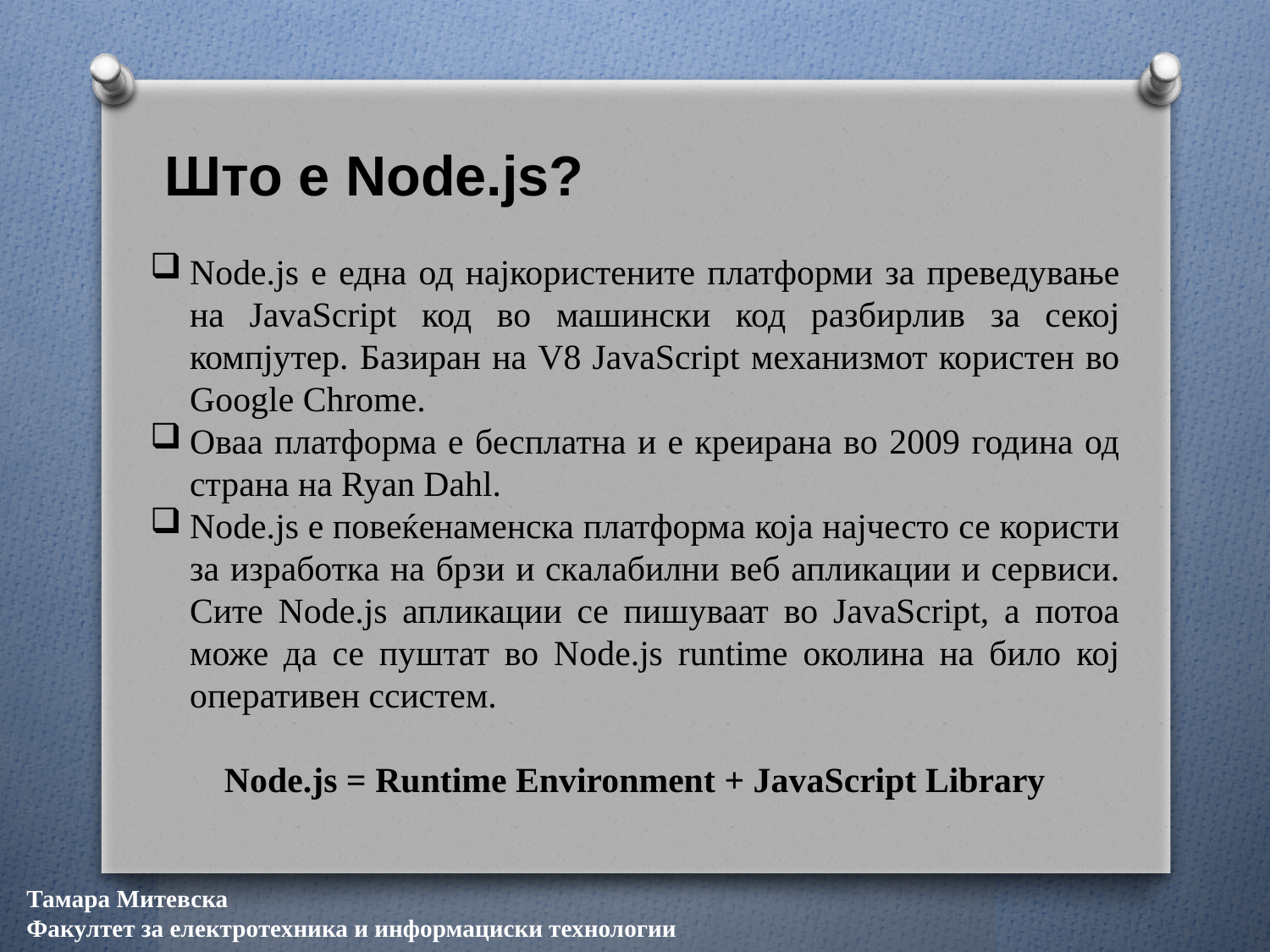

# Што е Node.js?
Node.js e една од најкористените платформи за преведување на JavaScript код во машински код разбирлив за секој компјутер. Базиран на V8 JavaScript механизмот користен во Google Chrome.
Оваа платформа е бесплатна и е креирана во 2009 година од страна на Ryan Dahl.
Node.js е повеќенаменска платформа која најчесто се користи за изработка на брзи и скалабилни веб апликации и сервиси. Сите Node.js апликации се пишуваат во JavaScript, а потоа може да се пуштат во Node.js runtime околина на било кој оперативен ссистем.

Node.js = Runtime Environment + JavaScript Library
Тамара Митевска
Факултет за електротехника и информациски технологии